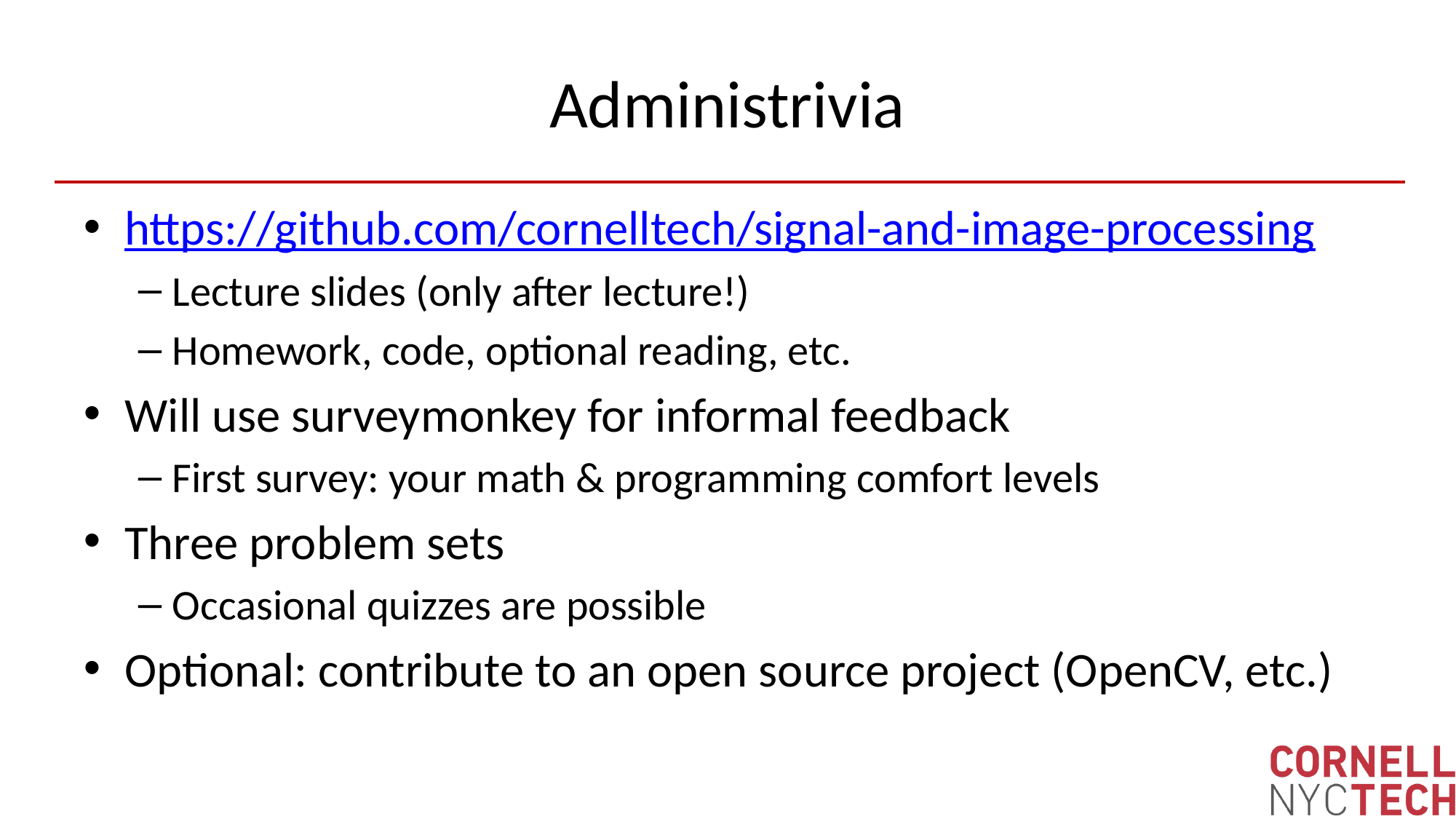

# Administrivia
https://github.com/cornelltech/signal-and-image-processing
Lecture slides (only after lecture!)
Homework, code, optional reading, etc.
Will use surveymonkey for informal feedback
First survey: your math & programming comfort levels
Three problem sets
Occasional quizzes are possible
Optional: contribute to an open source project (OpenCV, etc.)